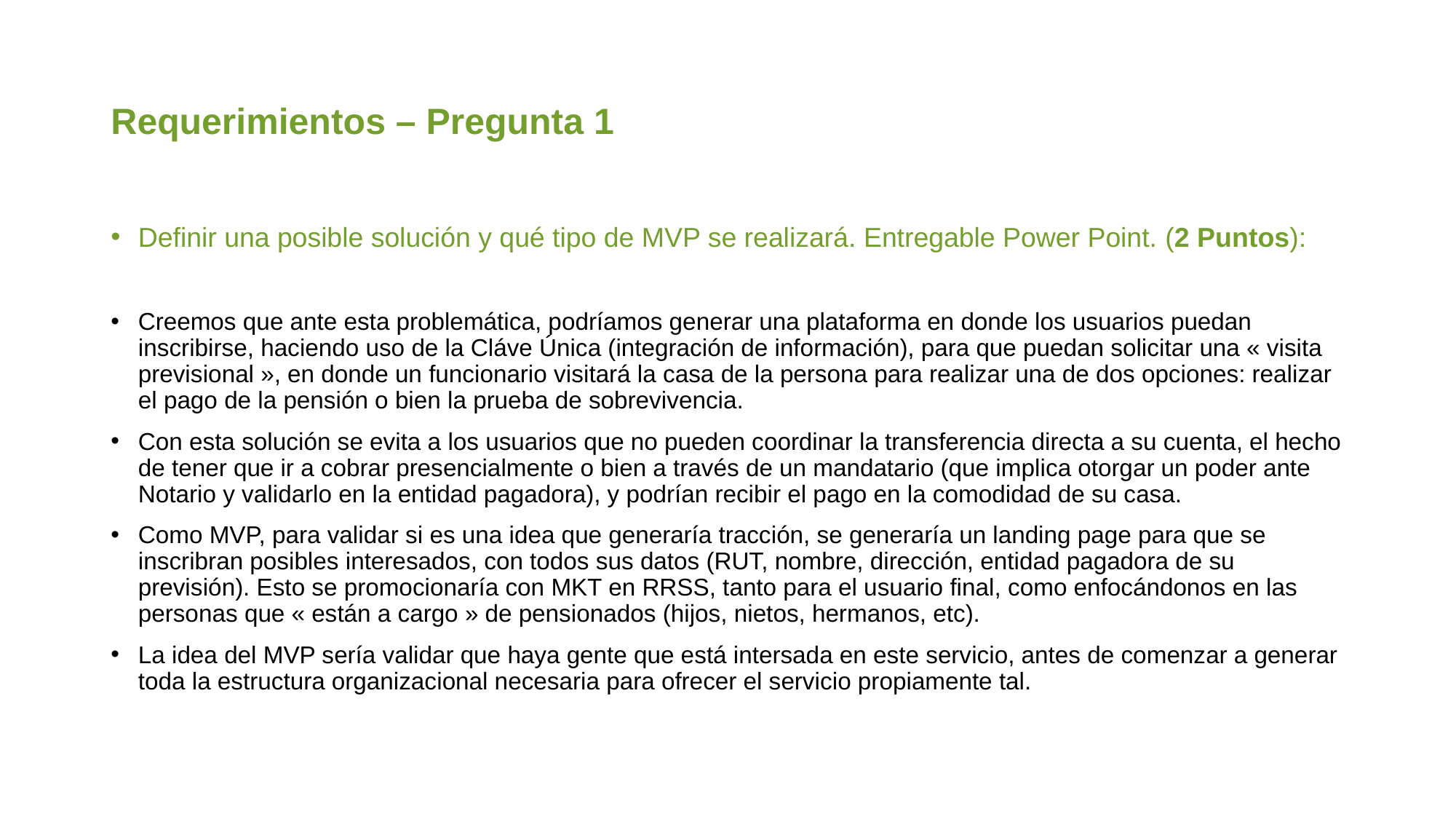

# Requerimientos – Pregunta 1
Definir una posible solución y qué tipo de MVP se realizará. Entregable Power Point. (2 Puntos):

Creemos que ante esta problemática, podríamos generar una plataforma en donde los usuarios puedan inscribirse, haciendo uso de la Cláve Única (integración de información), para que puedan solicitar una « visita previsional », en donde un funcionario visitará la casa de la persona para realizar una de dos opciones: realizar el pago de la pensión o bien la prueba de sobrevivencia.
Con esta solución se evita a los usuarios que no pueden coordinar la transferencia directa a su cuenta, el hecho de tener que ir a cobrar presencialmente o bien a través de un mandatario (que implica otorgar un poder ante Notario y validarlo en la entidad pagadora), y podrían recibir el pago en la comodidad de su casa.
Como MVP, para validar si es una idea que generaría tracción, se generaría un landing page para que se inscribran posibles interesados, con todos sus datos (RUT, nombre, dirección, entidad pagadora de su previsión). Esto se promocionaría con MKT en RRSS, tanto para el usuario final, como enfocándonos en las personas que « están a cargo » de pensionados (hijos, nietos, hermanos, etc).
La idea del MVP sería validar que haya gente que está intersada en este servicio, antes de comenzar a generar toda la estructura organizacional necesaria para ofrecer el servicio propiamente tal.